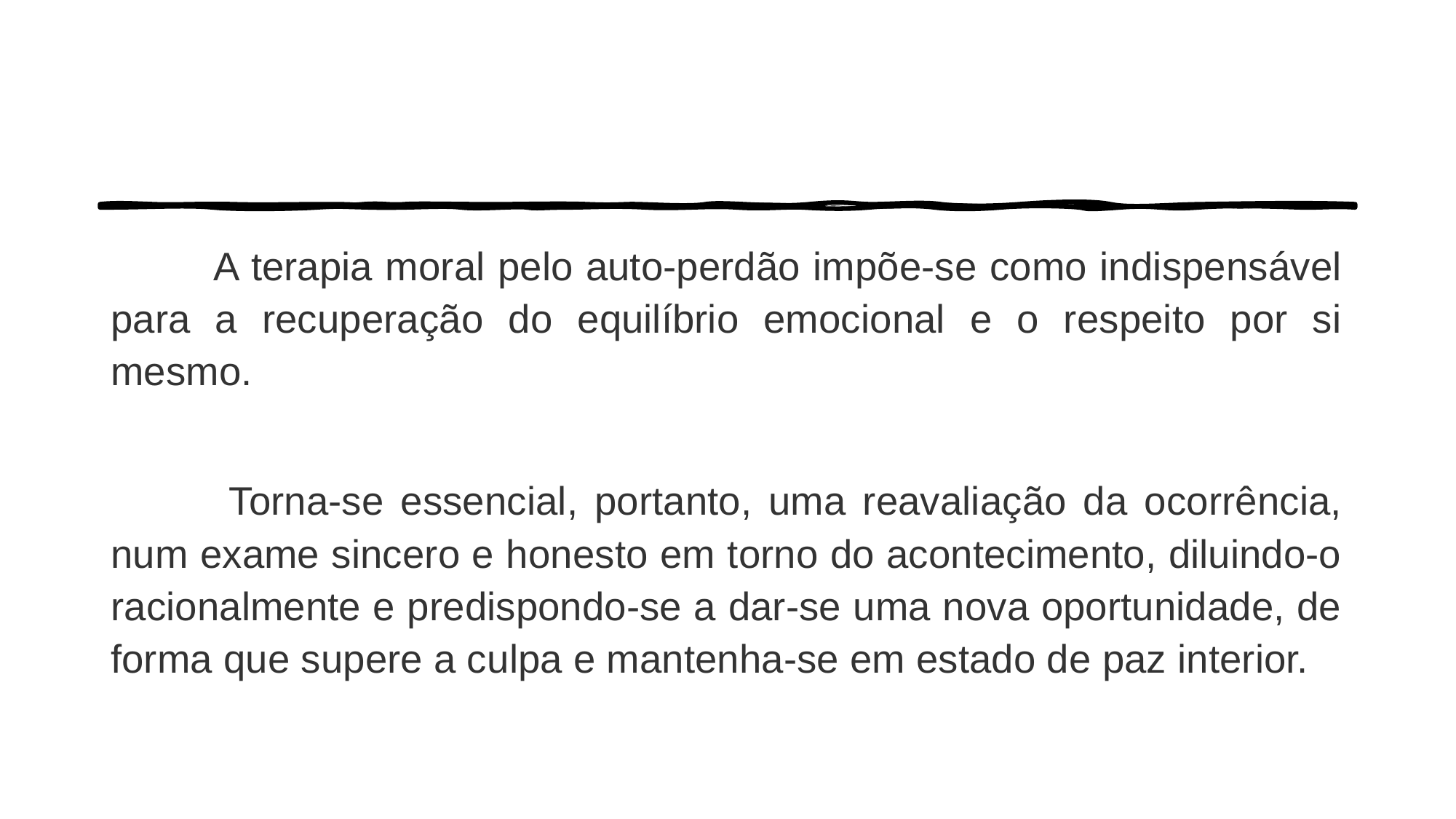

A terapia moral pelo auto-perdão impõe-se como indispensável para a recuperação do equilíbrio emocional e o respeito por si mesmo.

       Torna-se essencial, portanto, uma reavaliação da ocorrência, num exame sincero e honesto em torno do acontecimento, diluindo-o racionalmente e predispondo-se a dar-se uma nova oportunidade, de forma que supere a culpa e mantenha-se em estado de paz interior.